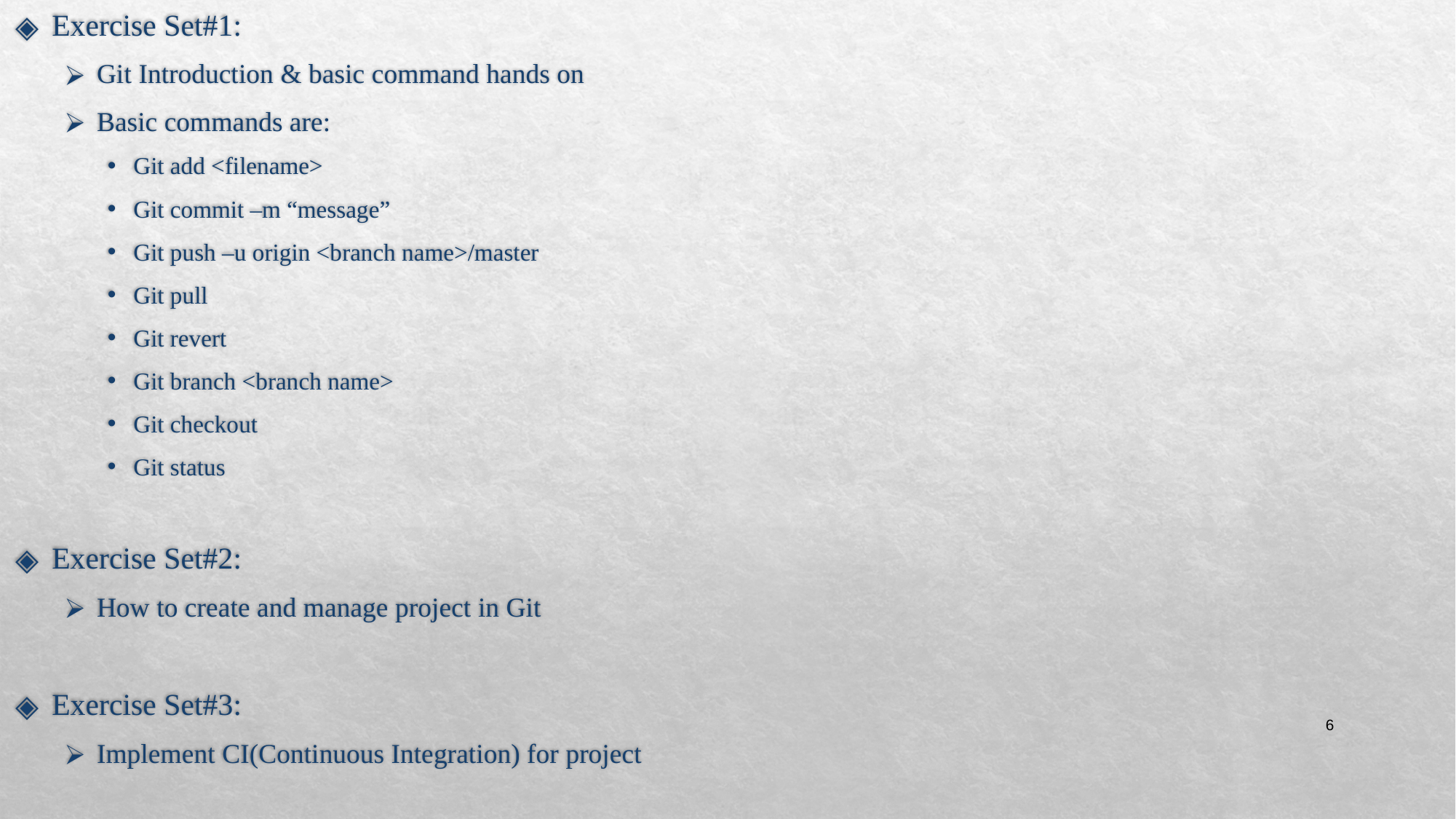

Exercise Set#1:
Git Introduction & basic command hands on
Basic commands are:
Git add <filename>
Git commit –m “message”
Git push –u origin <branch name>/master
Git pull
Git revert
Git branch <branch name>
Git checkout
Git status

Exercise Set#2:
How to create and manage project in Git

Exercise Set#3:
Implement CI(Continuous Integration) for project

6